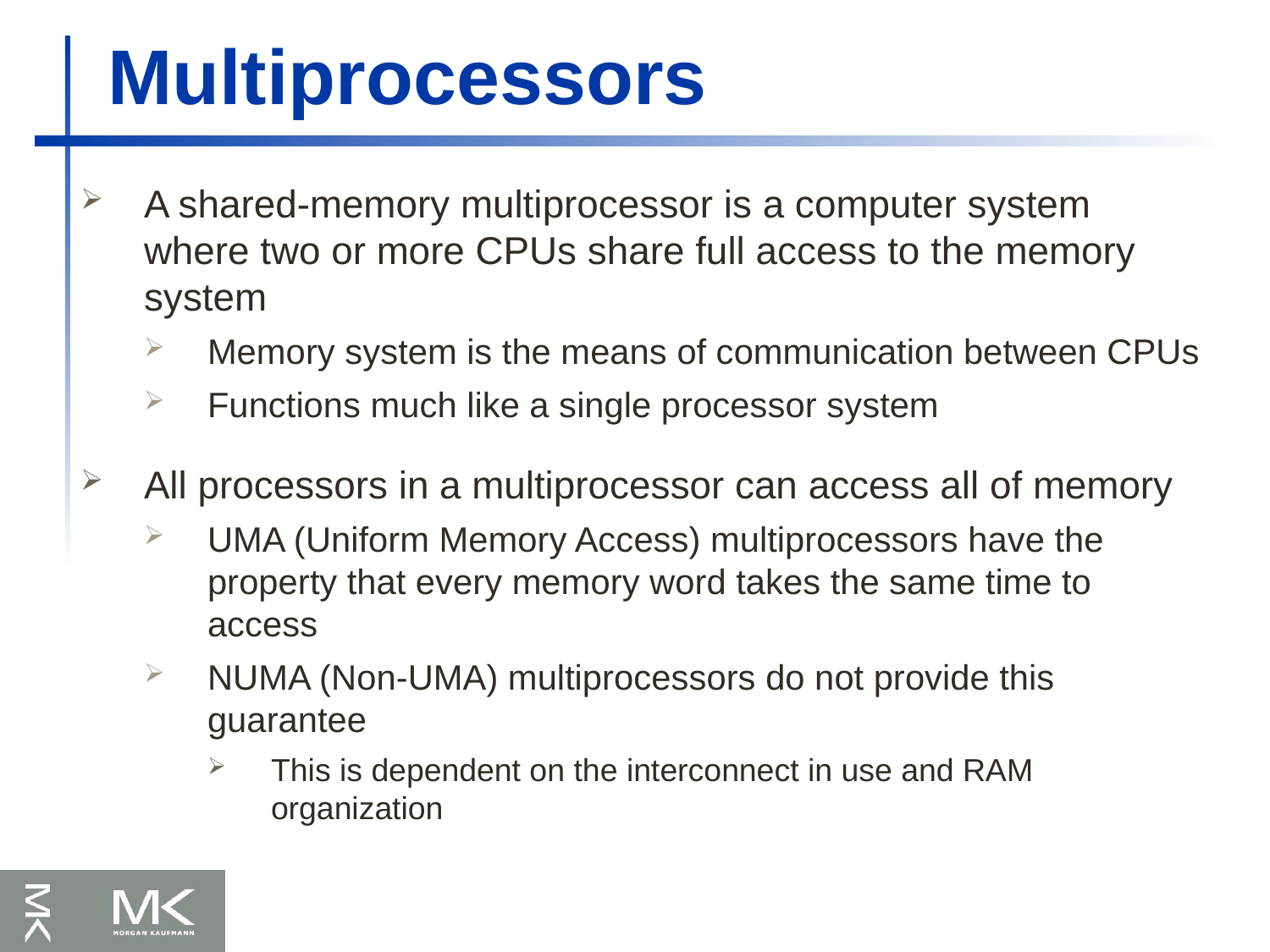

# Multiprocessors
A shared-memory multiprocessor is a computer system where two or more CPUs share full access to the memory system
Memory system is the means of communication between CPUs
Functions much like a single processor system
All processors in a multiprocessor can access all of memory
UMA (Uniform Memory Access) multiprocessors have the property that every memory word takes the same time to access
NUMA (Non-UMA) multiprocessors do not provide this guarantee
This is dependent on the interconnect in use and RAM organization